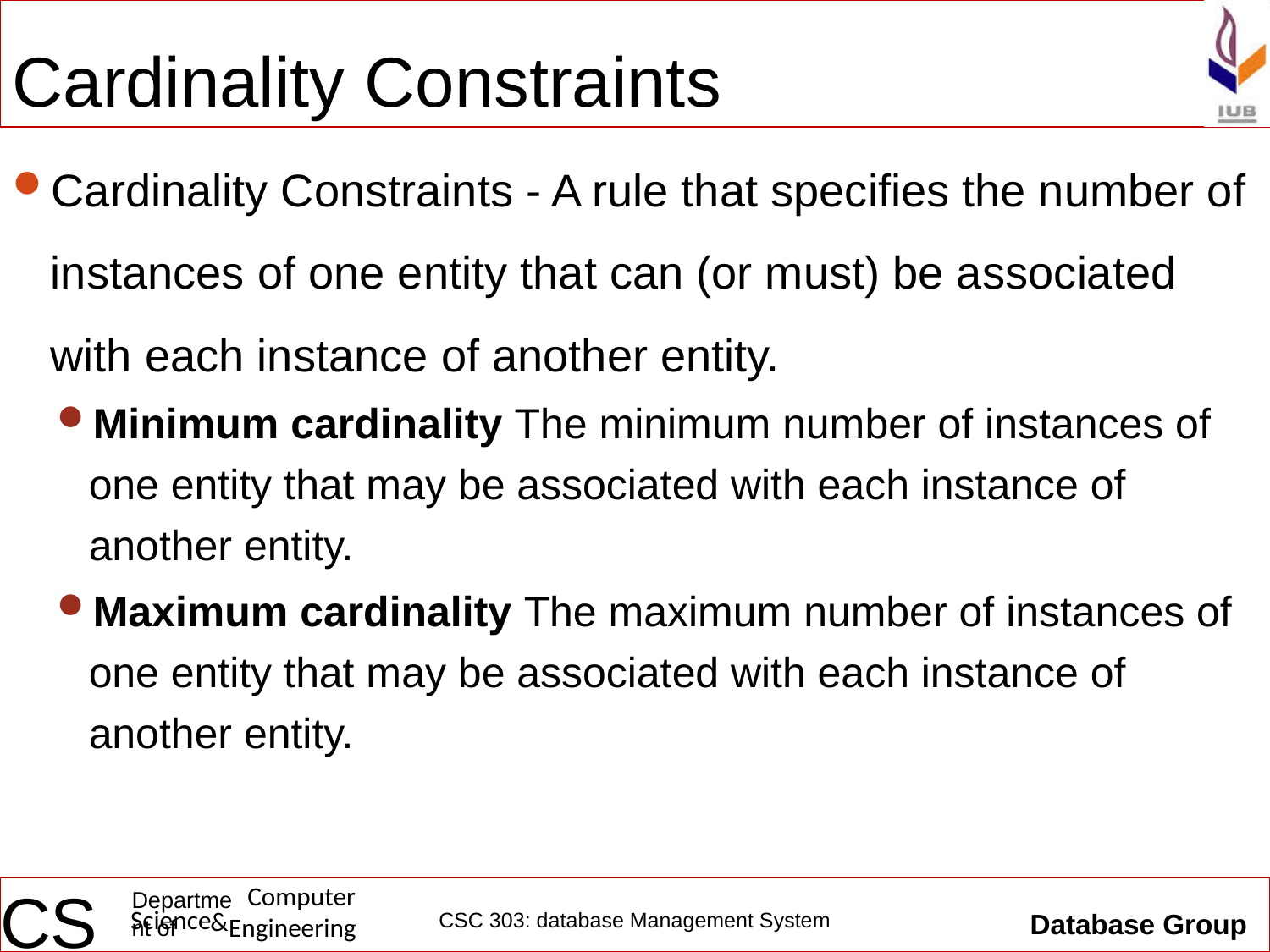

# Cardinality Constraints
Cardinality Constraints - A rule that specifies the number of instances of one entity that can (or must) be associated with each instance of another entity.
Minimum cardinality The minimum number of instances of one entity that may be associated with each instance of another entity.
Maximum cardinality The maximum number of instances of one entity that may be associated with each instance of another entity.
CSC 303: database Management System